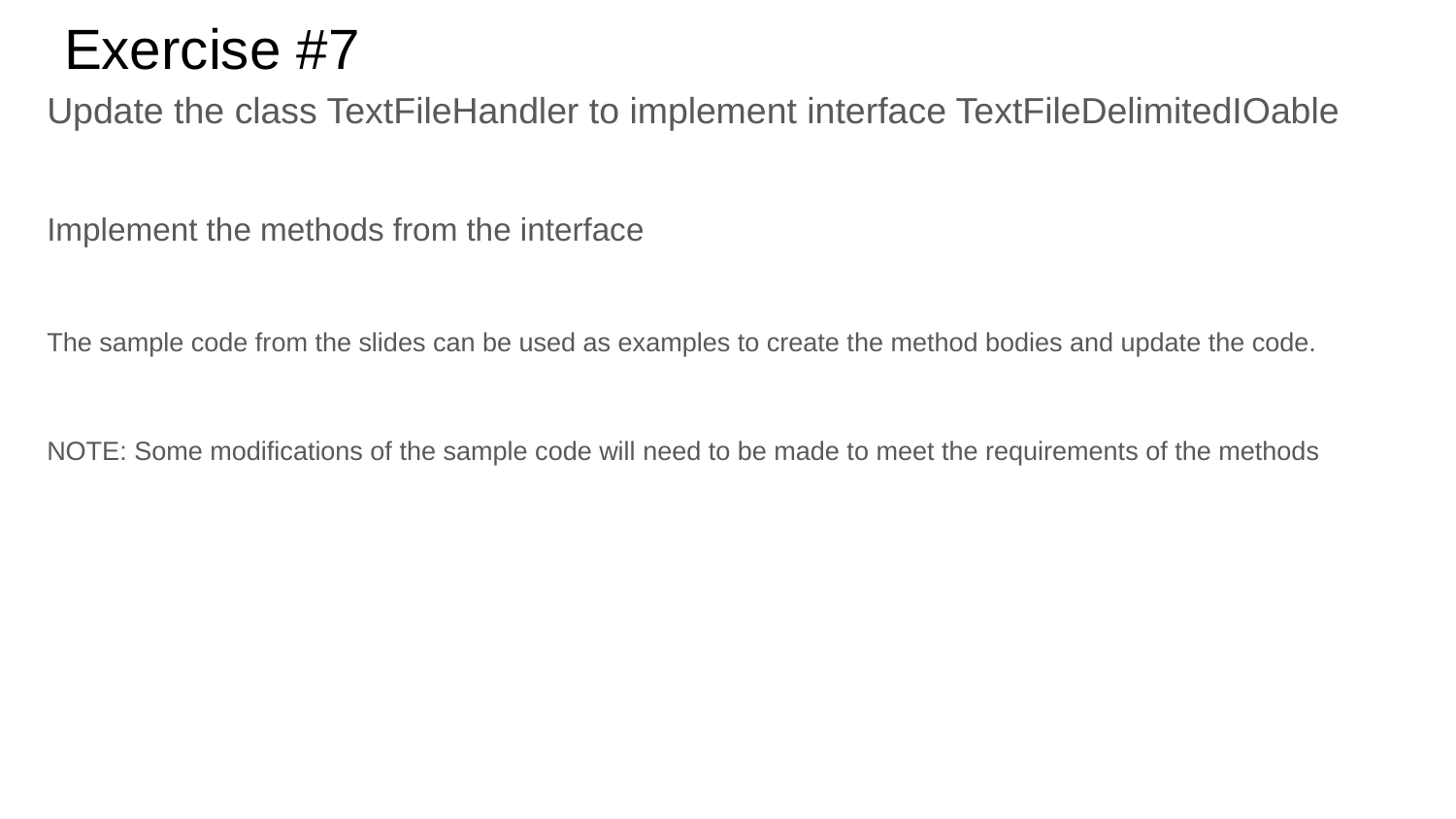

# Exercise #7
Update the class TextFileHandler to implement interface TextFileDelimitedIOable

Implement the methods from the interface

The sample code from the slides can be used as examples to create the method bodies and update the code.

NOTE: Some modifications of the sample code will need to be made to meet the requirements of the methods